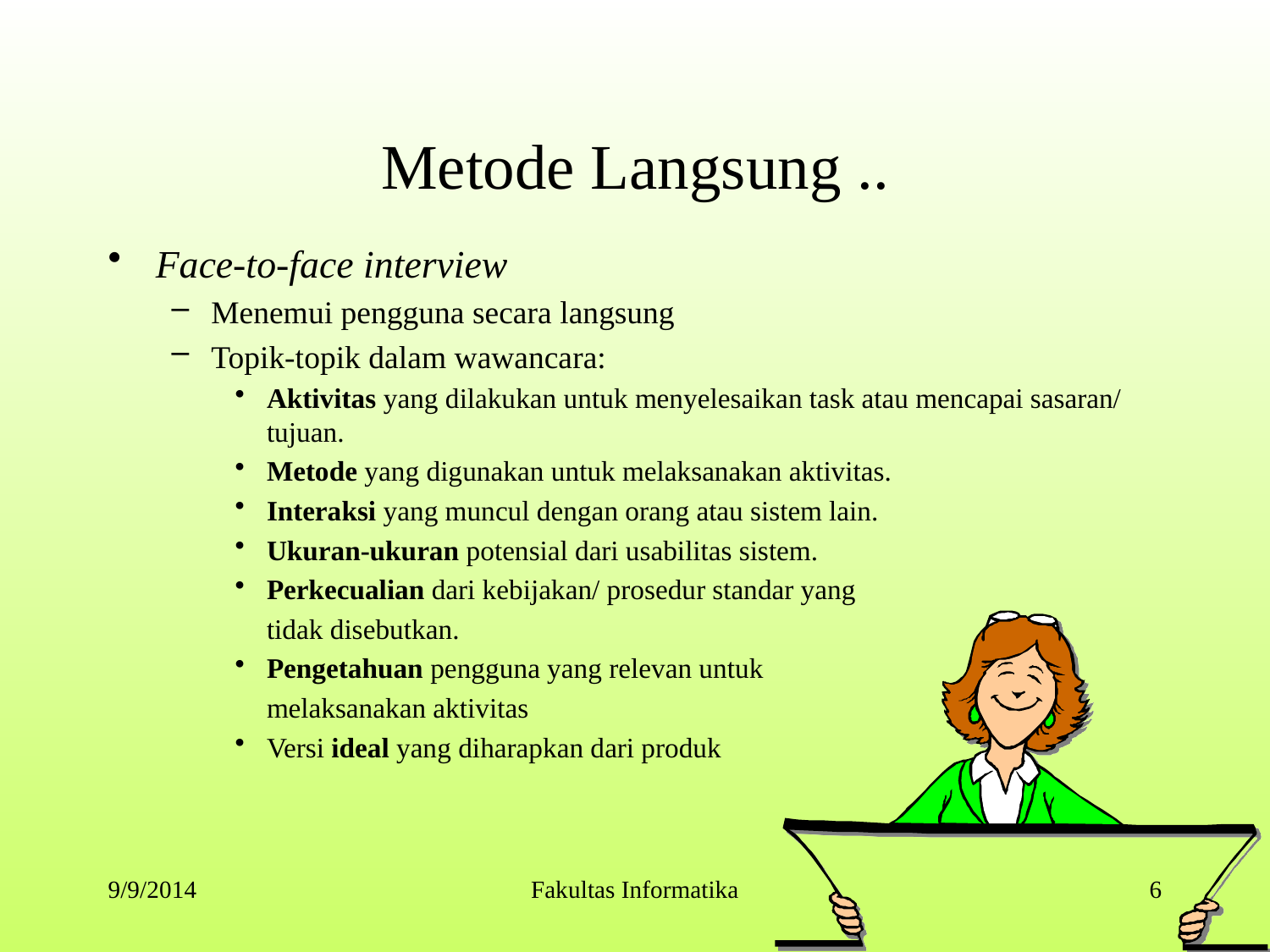

# Metode Langsung ..
Face-to-face interview
Menemui pengguna secara langsung
Topik-topik dalam wawancara:
Aktivitas yang dilakukan untuk menyelesaikan task atau mencapai sasaran/ tujuan.
Metode yang digunakan untuk melaksanakan aktivitas.
Interaksi yang muncul dengan orang atau sistem lain.
Ukuran-ukuran potensial dari usabilitas sistem.
Perkecualian dari kebijakan/ prosedur standar yang
	tidak disebutkan.
Pengetahuan pengguna yang relevan untuk
	melaksanakan aktivitas
Versi ideal yang diharapkan dari produk

9/9/2014
Fakultas Informatika
6